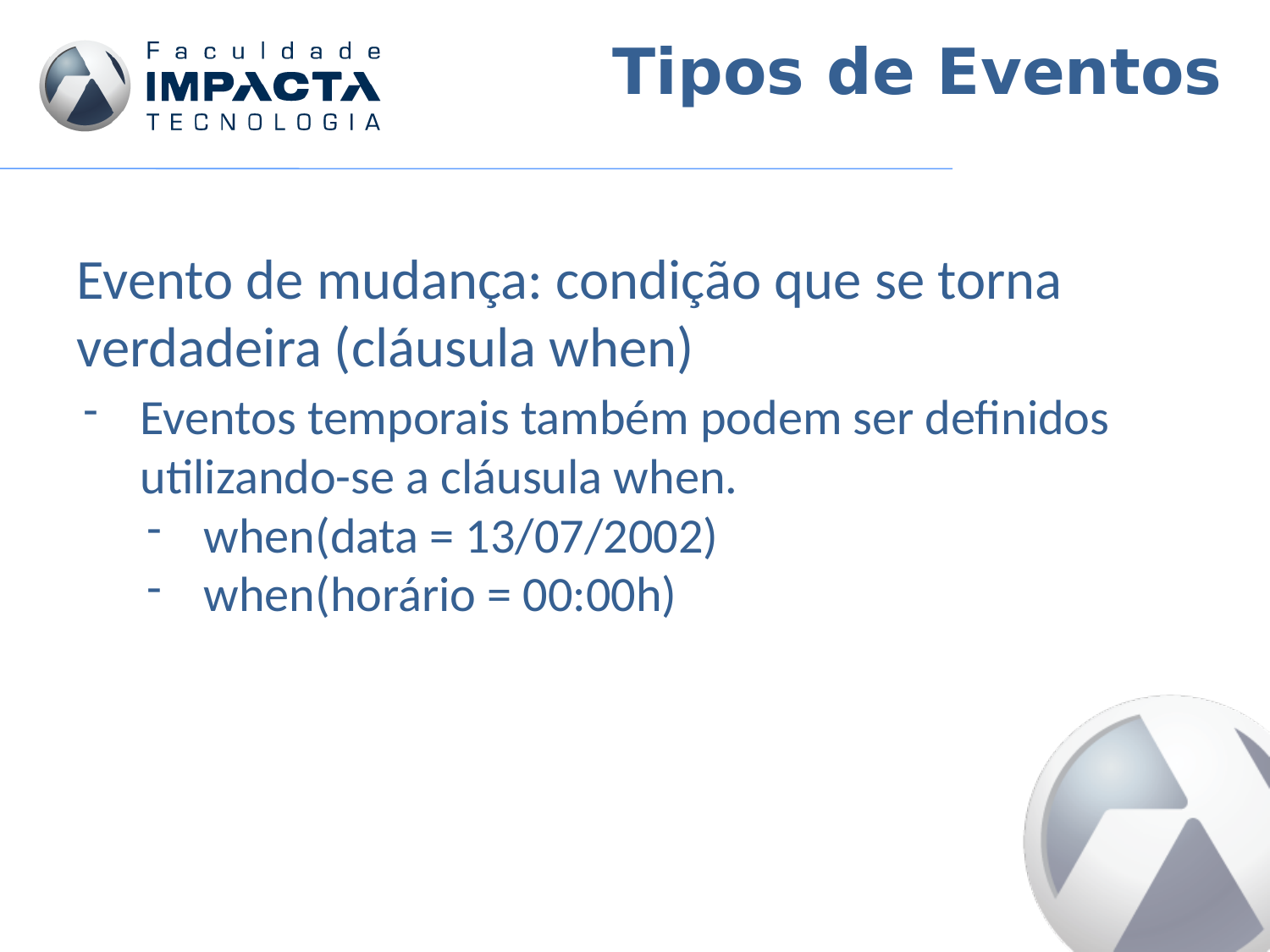

Tipos de Eventos
Evento de mudança: condição que se torna verdadeira (cláusula when)
Eventos temporais também podem ser definidos utilizando-se a cláusula when.
when(data = 13/07/2002)
when(horário = 00:00h)